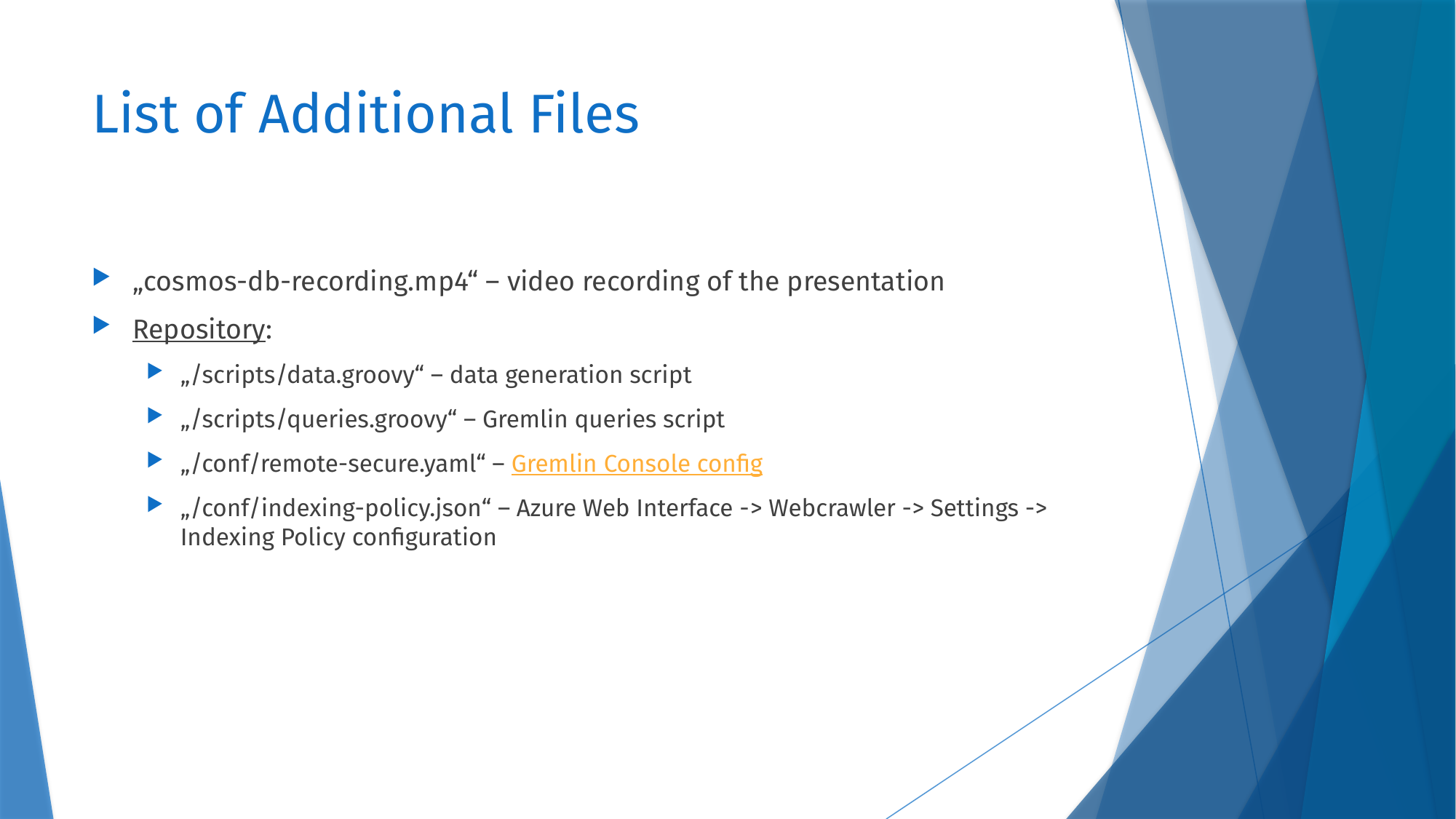

# List of Additional Files
„cosmos-db-recording.mp4“ – video recording of the presentation
Repository:
„/scripts/data.groovy“ – data generation script
„/scripts/queries.groovy“ – Gremlin queries script
„/conf/remote-secure.yaml“ – Gremlin Console config
„/conf/indexing-policy.json“ – Azure Web Interface -> Webcrawler -> Settings -> Indexing Policy configuration